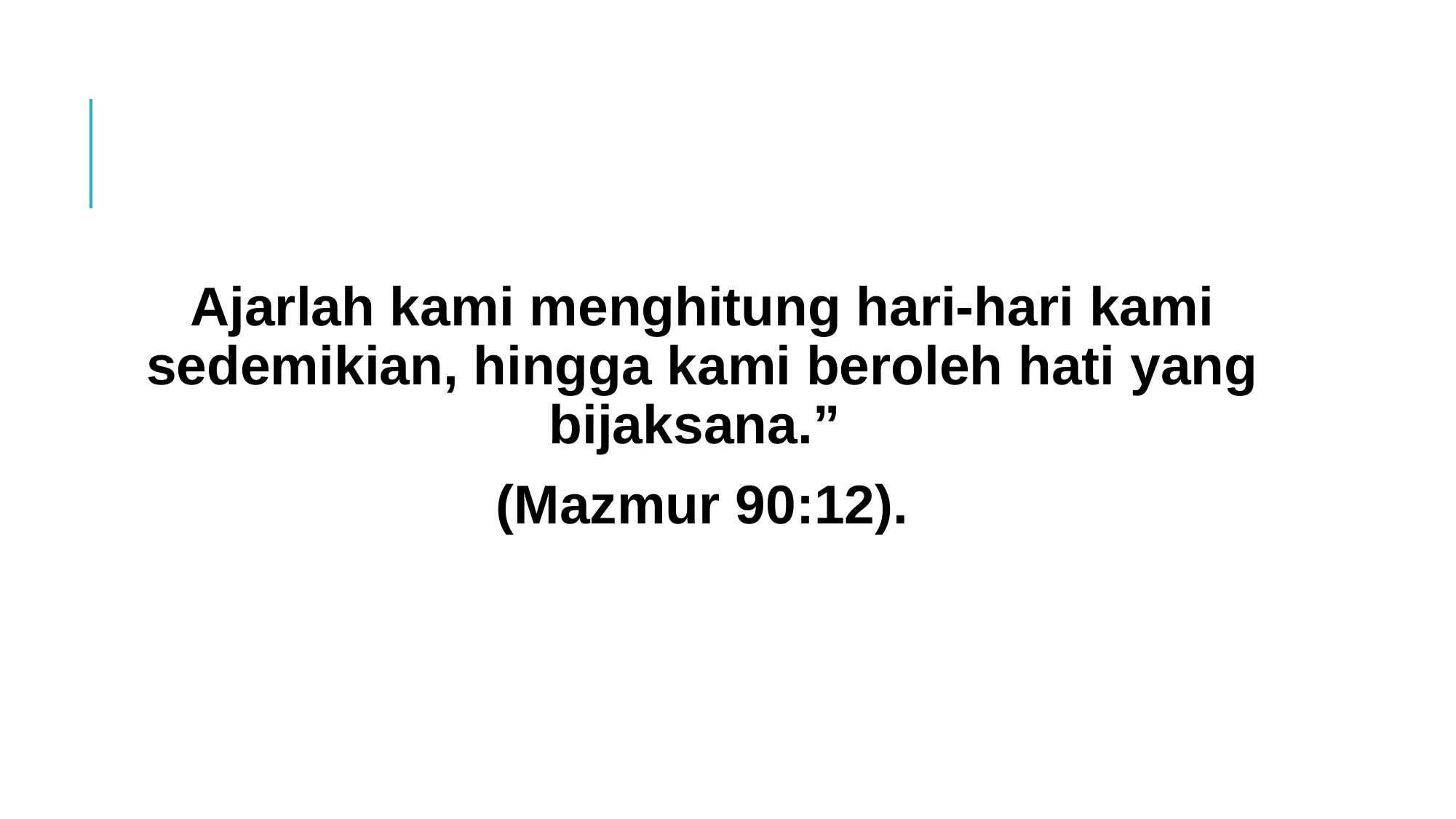

Ajarlah kami menghitung hari-hari kami sedemikian, hingga kami beroleh hati yang bijaksana.”
(Mazmur 90:12).